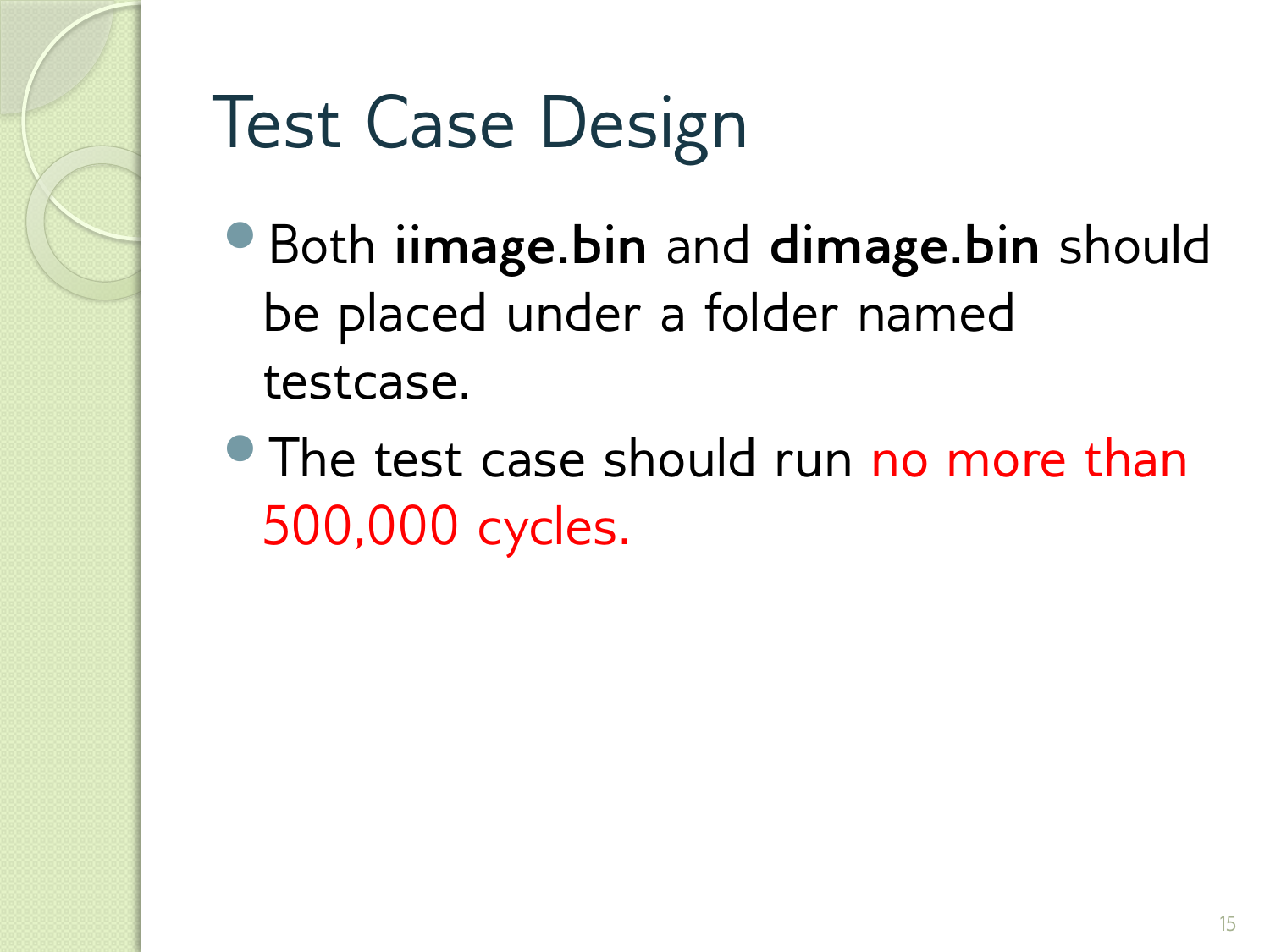

# Test Case Design
Both iimage.bin and dimage.bin should be placed under a folder named testcase.
The test case should run no more than 500,000 cycles.
15